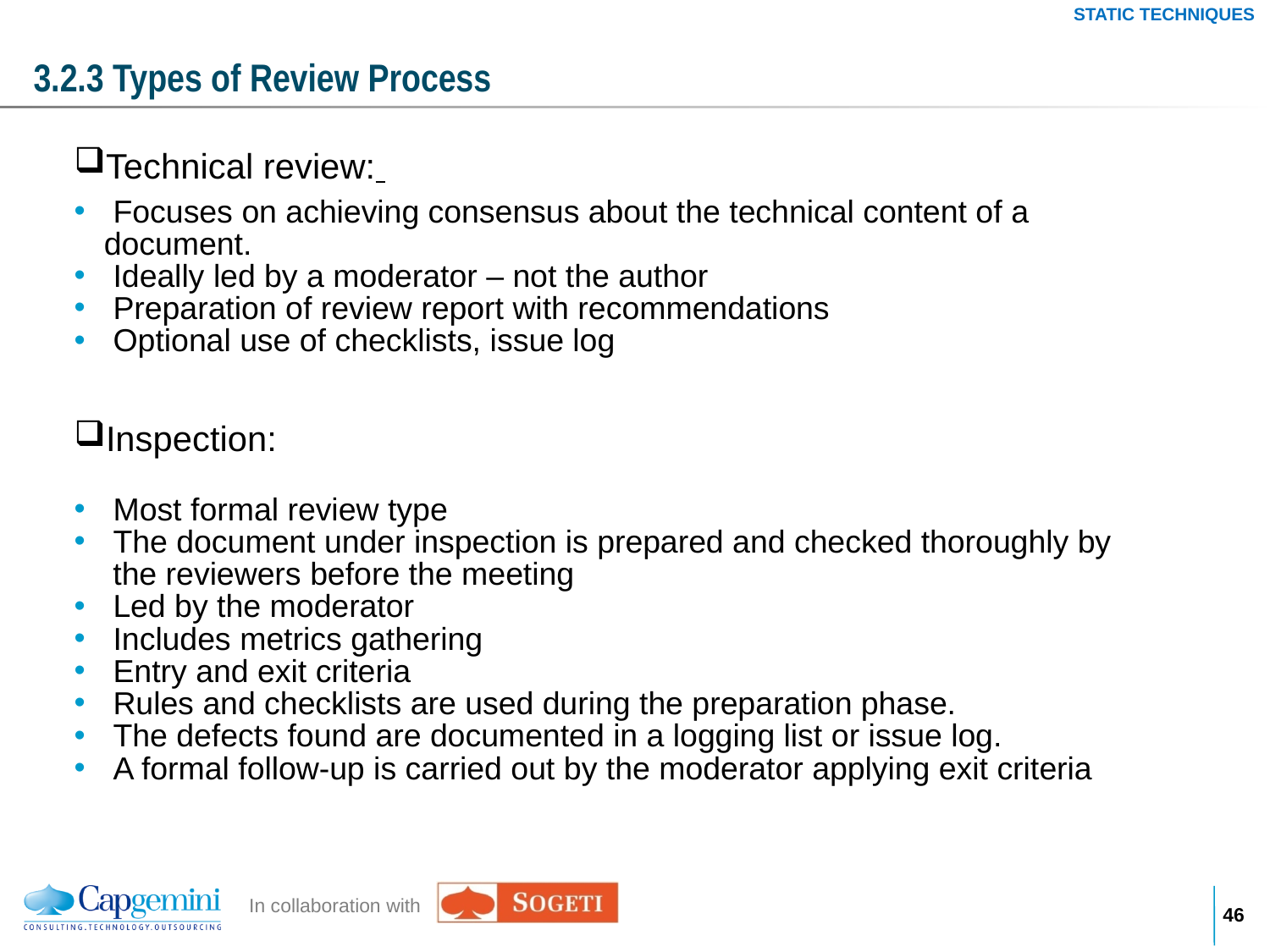

STATIC TECHNIQUES
# 3.2.3 Types of Review Process
Technical review:
 Focuses on achieving consensus about the technical content of a document.
 Ideally led by a moderator – not the author
 Preparation of review report with recommendations
 Optional use of checklists, issue log

Inspection:

 Most formal review type
 The document under inspection is prepared and checked thoroughly by  the reviewers before the meeting
 Led by the moderator
 Includes metrics gathering
 Entry and exit criteria
 Rules and checklists are used during the preparation phase.
 The defects found are documented in a logging list or issue log.
 A formal follow-up is carried out by the moderator applying exit criteria

46